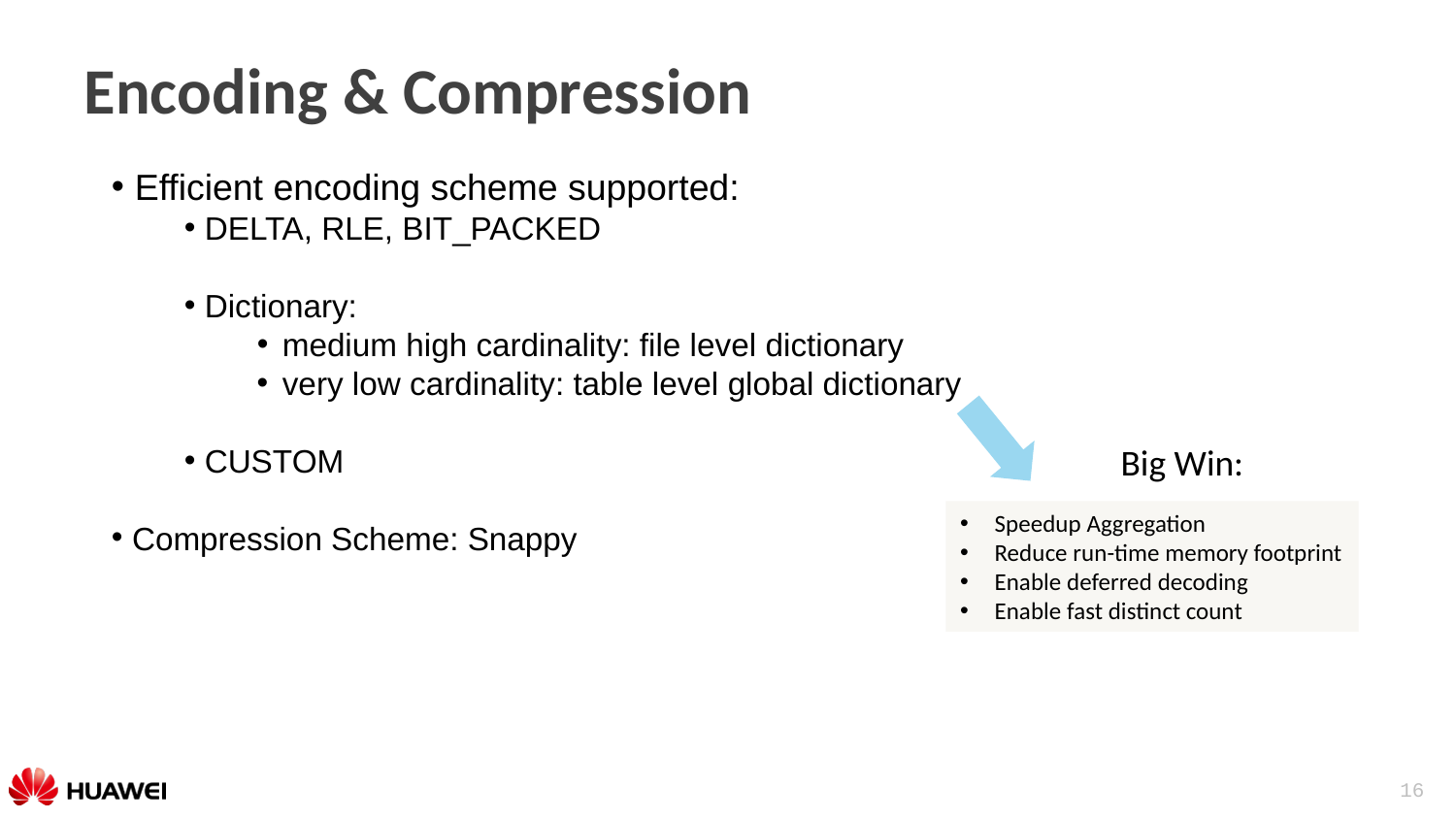

Encoding & Compression
 Efficient encoding scheme supported:
 DELTA, RLE, BIT_PACKED

 Dictionary:
medium high cardinality: file level dictionary
very low cardinality: table level global dictionary

 CUSTOM

 Compression Scheme: Snappy

Big Win:
Speedup Aggregation
Reduce run-time memory footprint
Enable deferred decoding
Enable fast distinct count